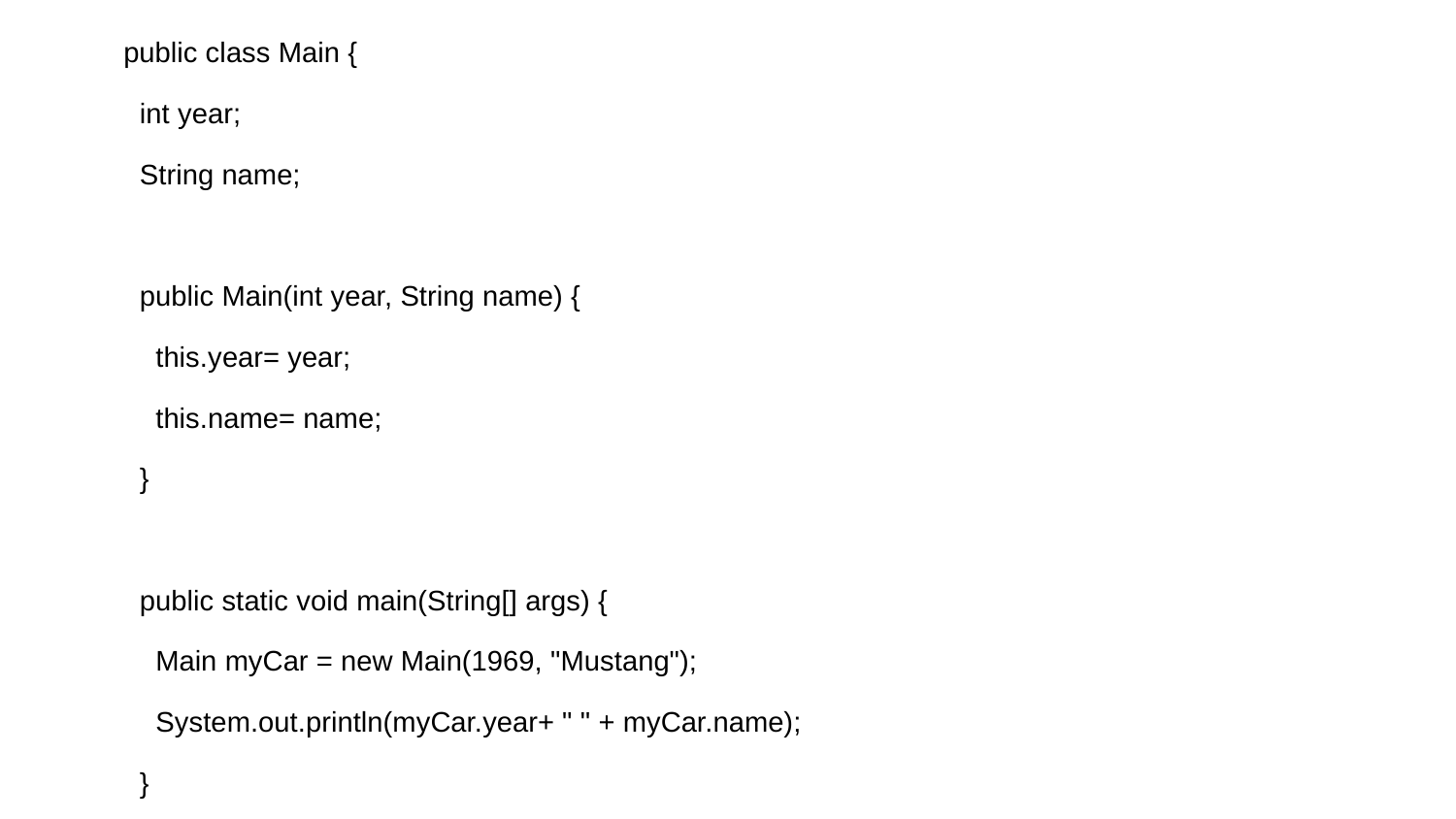

public class Main {
  int year;
  String name;

  public Main(int year, String name) {
    this.year= year;
    this.name= name;
  }

  public static void main(String[] args) {
    Main myCar = new Main(1969, "Mustang");
    System.out.println(myCar.year+ " " + myCar.name);
  }